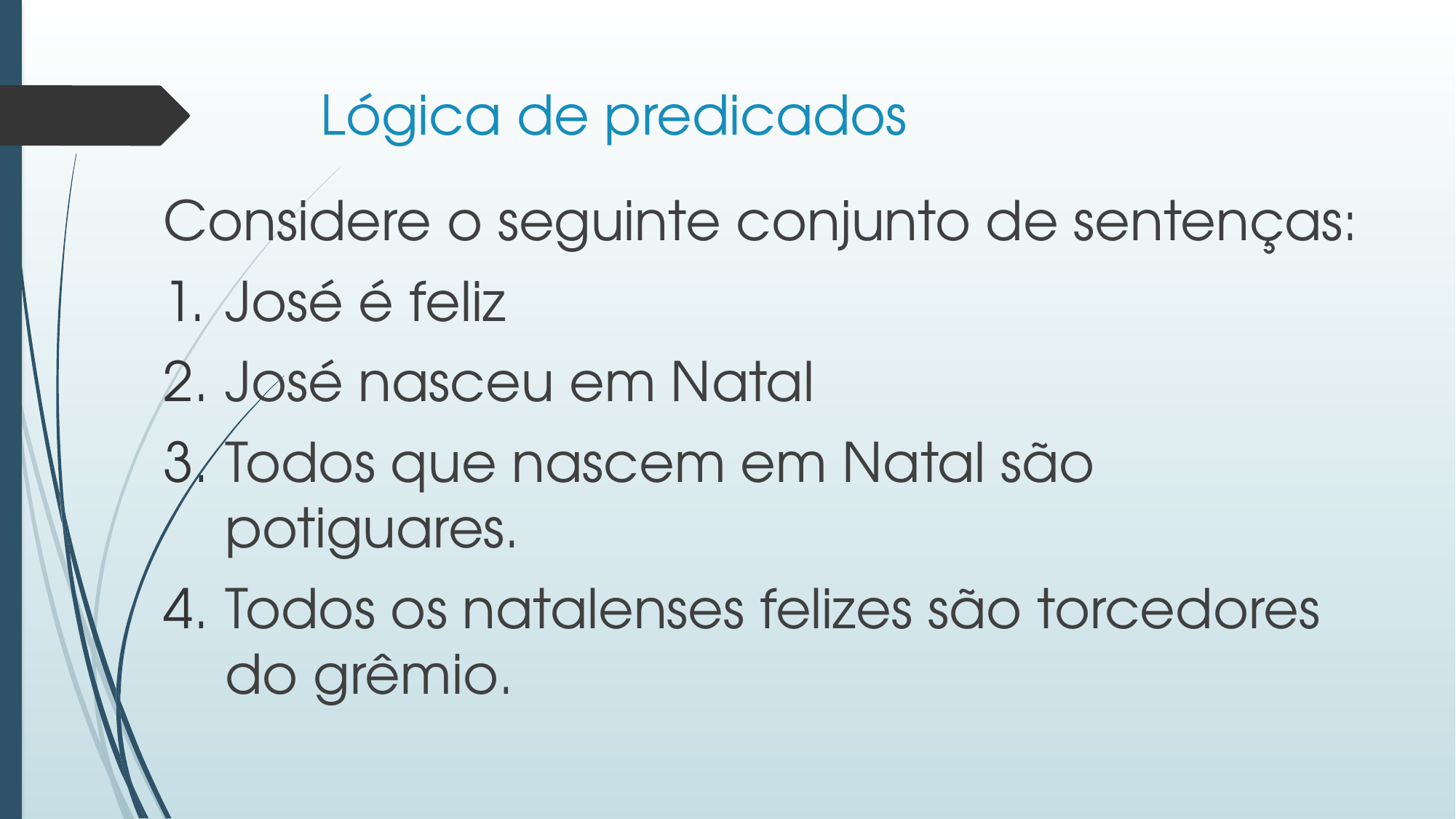

# Lógica de predicados
Considere o seguinte conjunto de sentenças:
José é feliz
José nasceu em Natal
Todos que nascem em Natal são potiguares.
Todos os natalenses felizes são torcedores do grêmio.